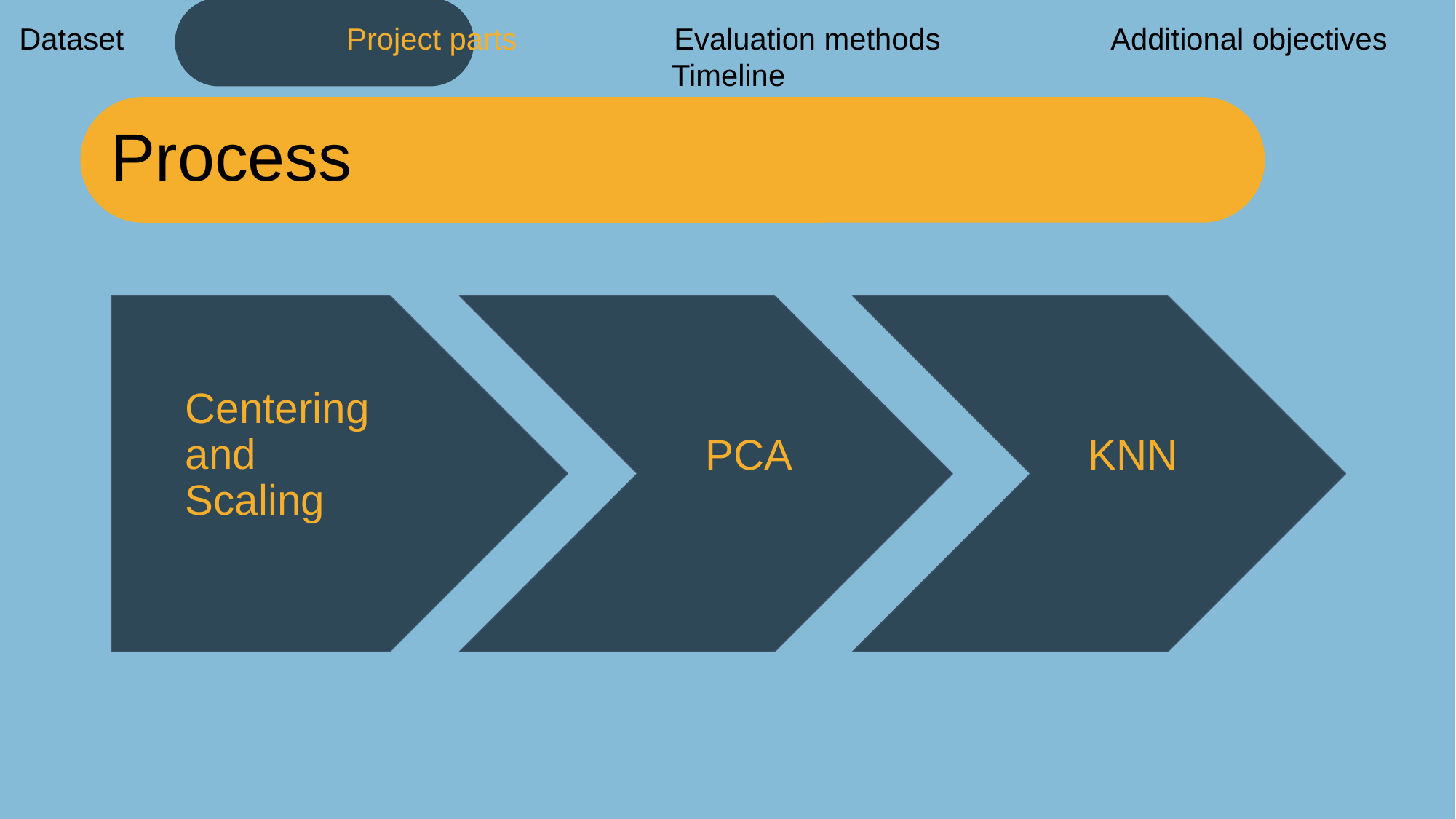

Dataset 		Project parts 		Evaluation methods		Additional objectives 	Timeline
# Process

Centering and Scaling
PCA
KNN